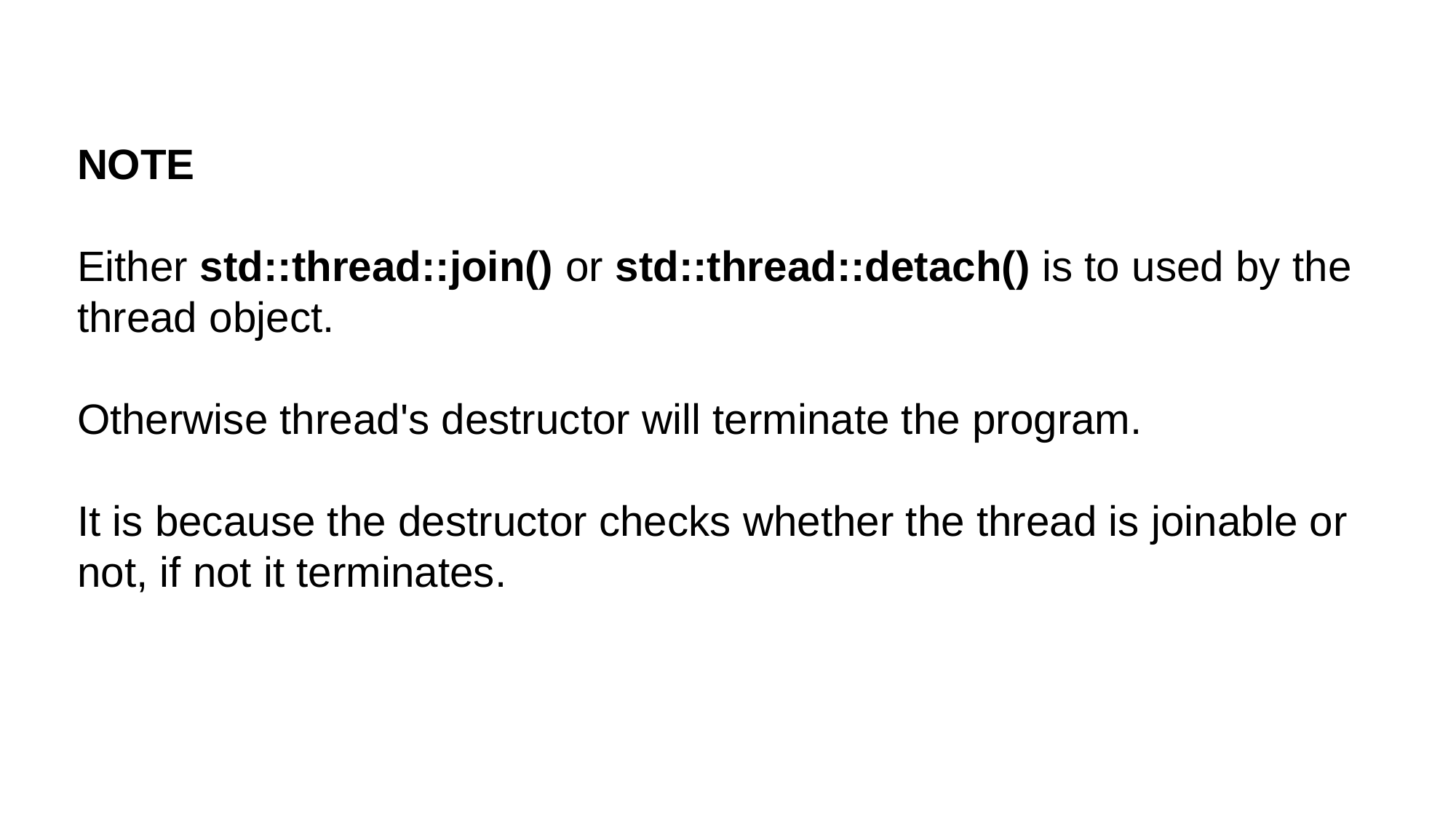

NOTE

Either std::thread::join() or std::thread::detach() is to used by the thread object.

Otherwise thread's destructor will terminate the program.

It is because the destructor checks whether the thread is joinable or not, if not it terminates.